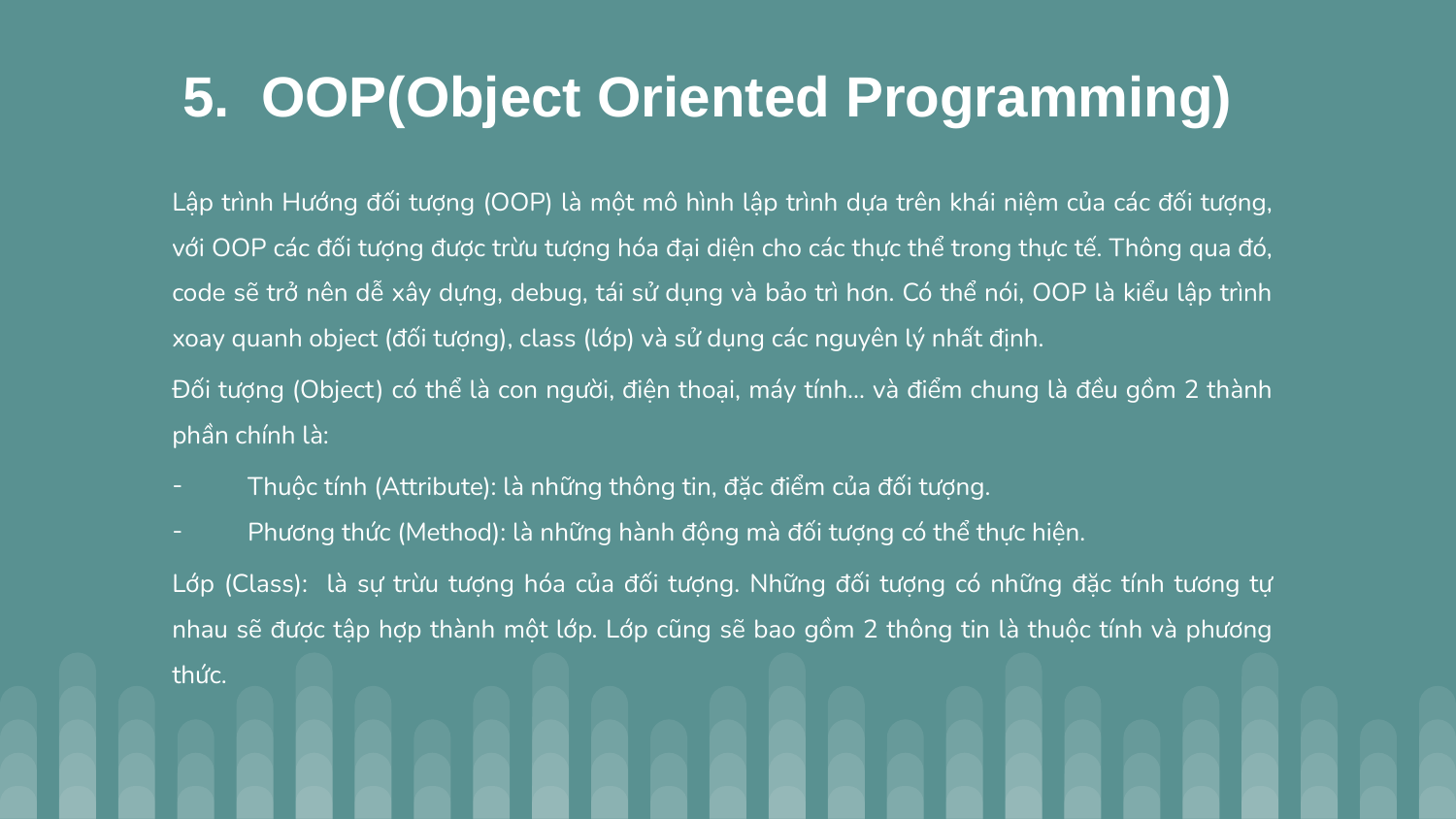

# 5.  OOP(Object Oriented Programming)
Lập trình Hướng đối tượng (OOP) là một mô hình lập trình dựa trên khái niệm của các đối tượng, với OOP các đối tượng được trừu tượng hóa đại diện cho các thực thể trong thực tế. Thông qua đó, code sẽ trở nên dễ xây dựng, debug, tái sử dụng và bảo trì hơn. Có thể nói, OOP là kiểu lập trình xoay quanh object (đối tượng), class (lớp) và sử dụng các nguyên lý nhất định.
Đối tượng (Object) có thể là con người, điện thoại, máy tính... và điểm chung là đều gồm 2 thành phần chính là:
Thuộc tính (Attribute): là những thông tin, đặc điểm của đối tượng.
Phương thức (Method): là những hành động mà đối tượng có thể thực hiện.
Lớp (Class):  là sự trừu tượng hóa của đối tượng. Những đối tượng có những đặc tính tương tự nhau sẽ được tập hợp thành một lớp. Lớp cũng sẽ bao gồm 2 thông tin là thuộc tính và phương thức.